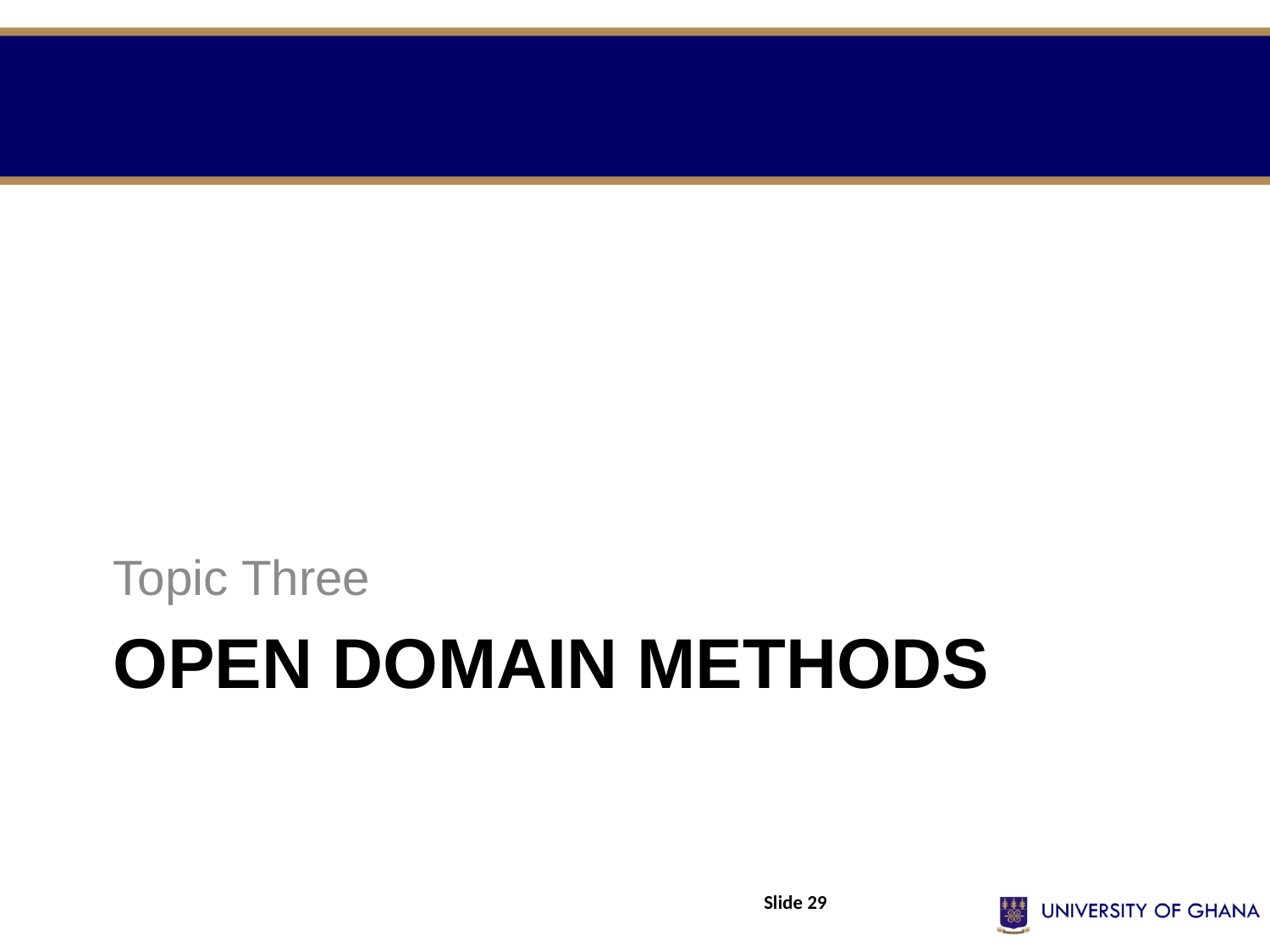

Topic Three
# Open Domain Methods
Slide 29